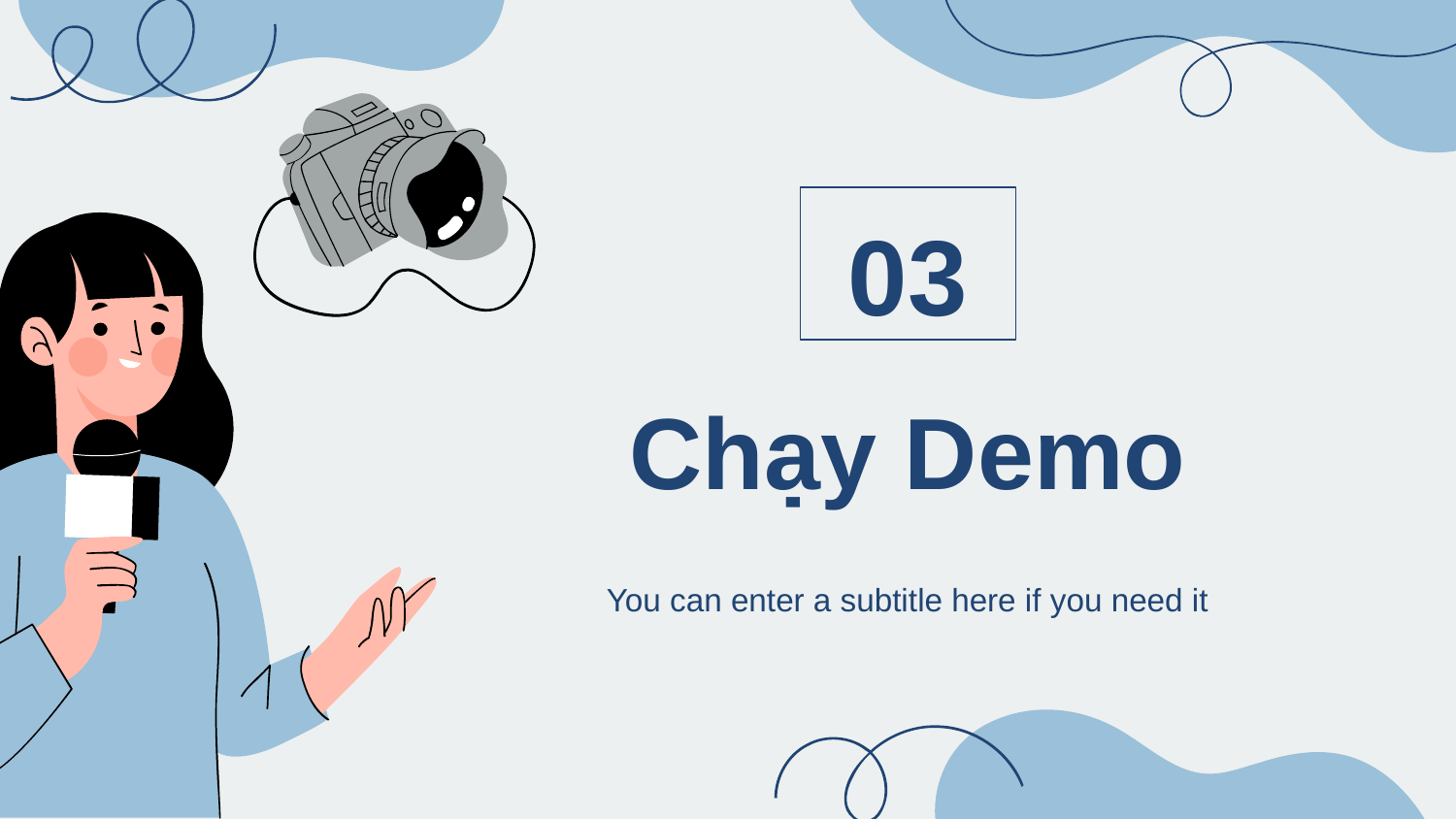

03

# Chạy Demo
You can enter a subtitle here if you need it